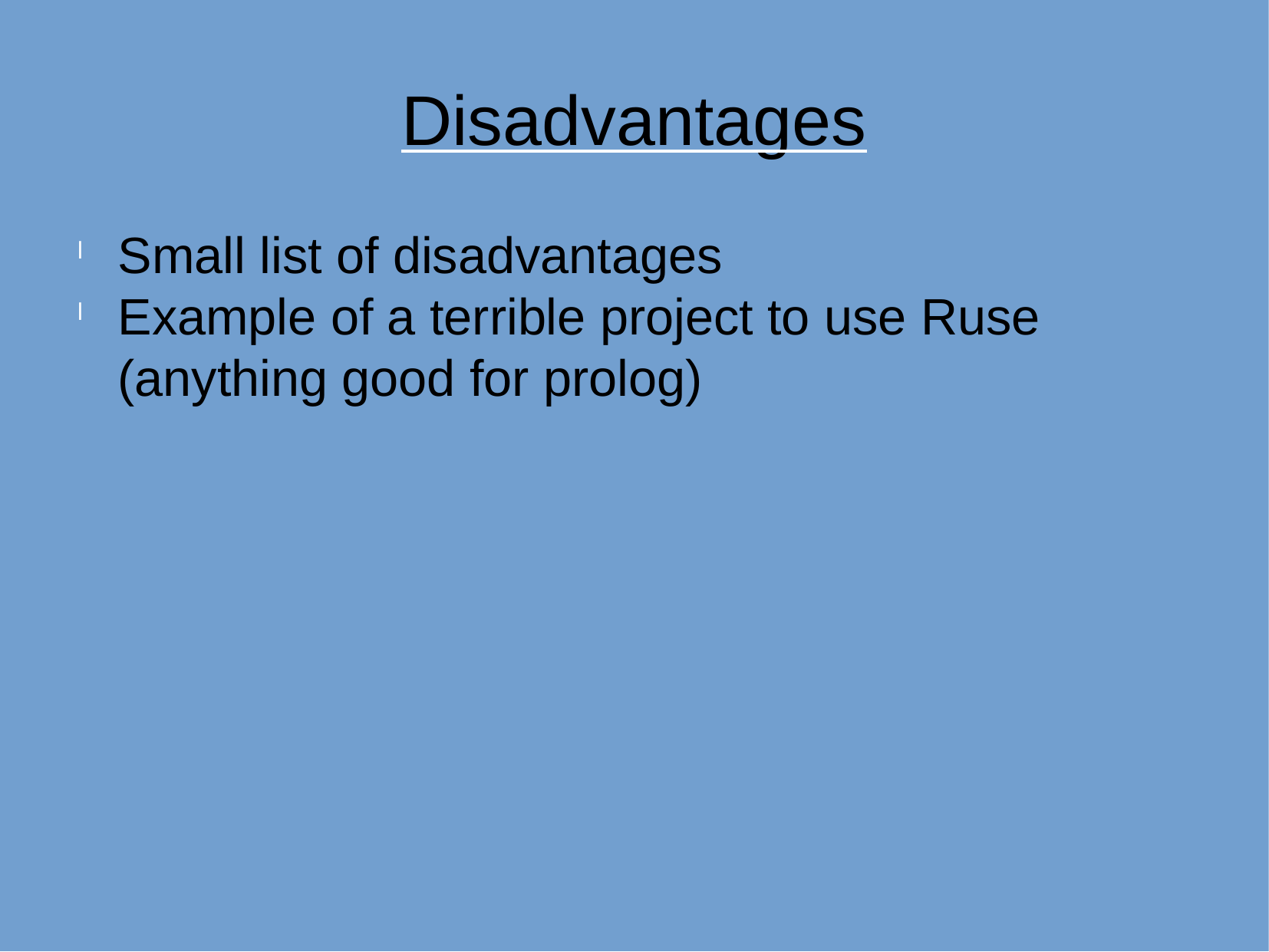

Disadvantages
Small list of disadvantages
Example of a terrible project to use Ruse (anything good for prolog)